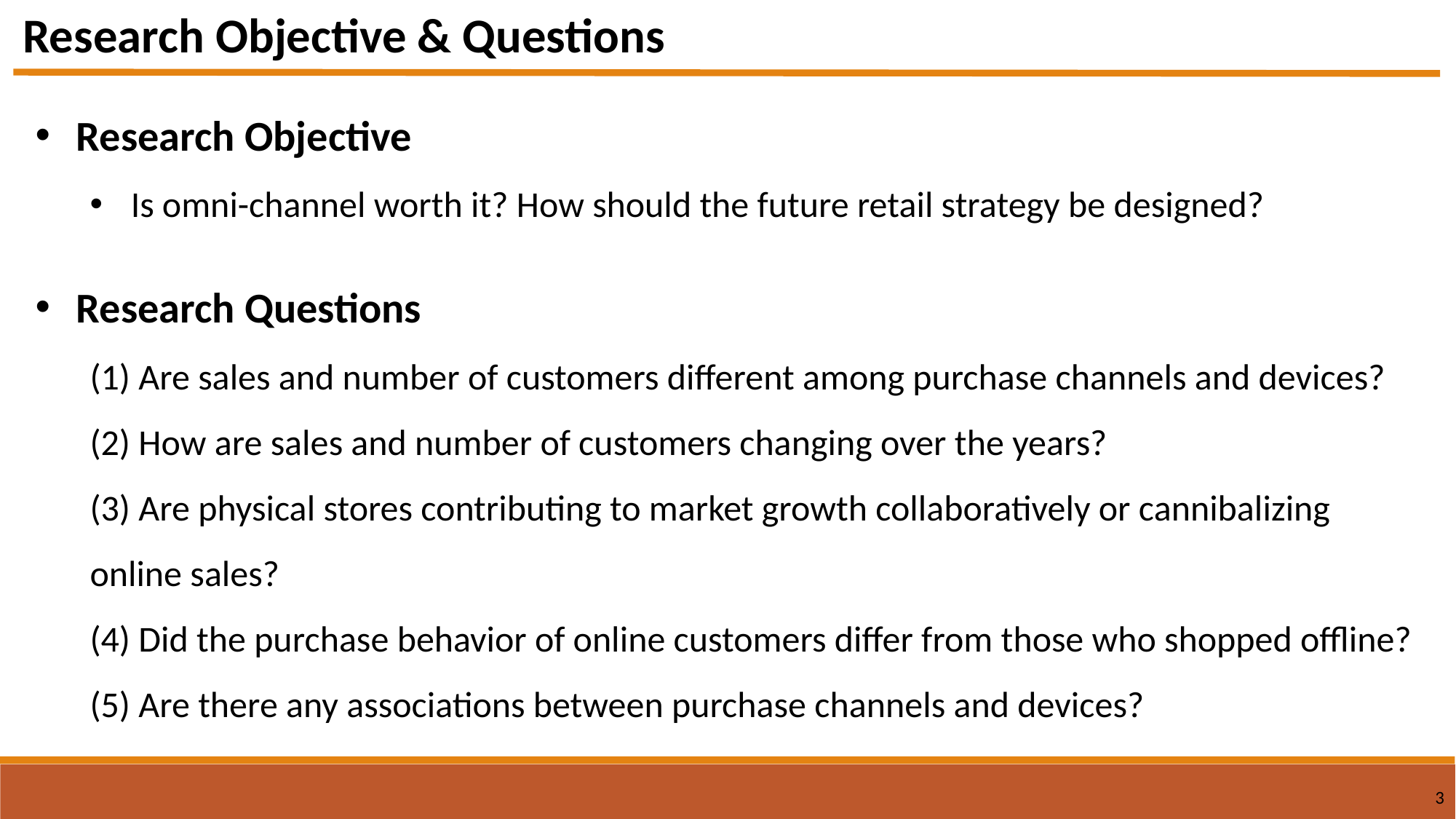

Research Objective & Questions
Research Objective
Is omni-channel worth it? How should the future retail strategy be designed?
Research Questions
(1) Are sales and number of customers different among purchase channels and devices?
(2) How are sales and number of customers changing over the years?
(3) Are physical stores contributing to market growth collaboratively or cannibalizing online sales?
(4) Did the purchase behavior of online customers differ from those who shopped offline?
(5) Are there any associations between purchase channels and devices?
3